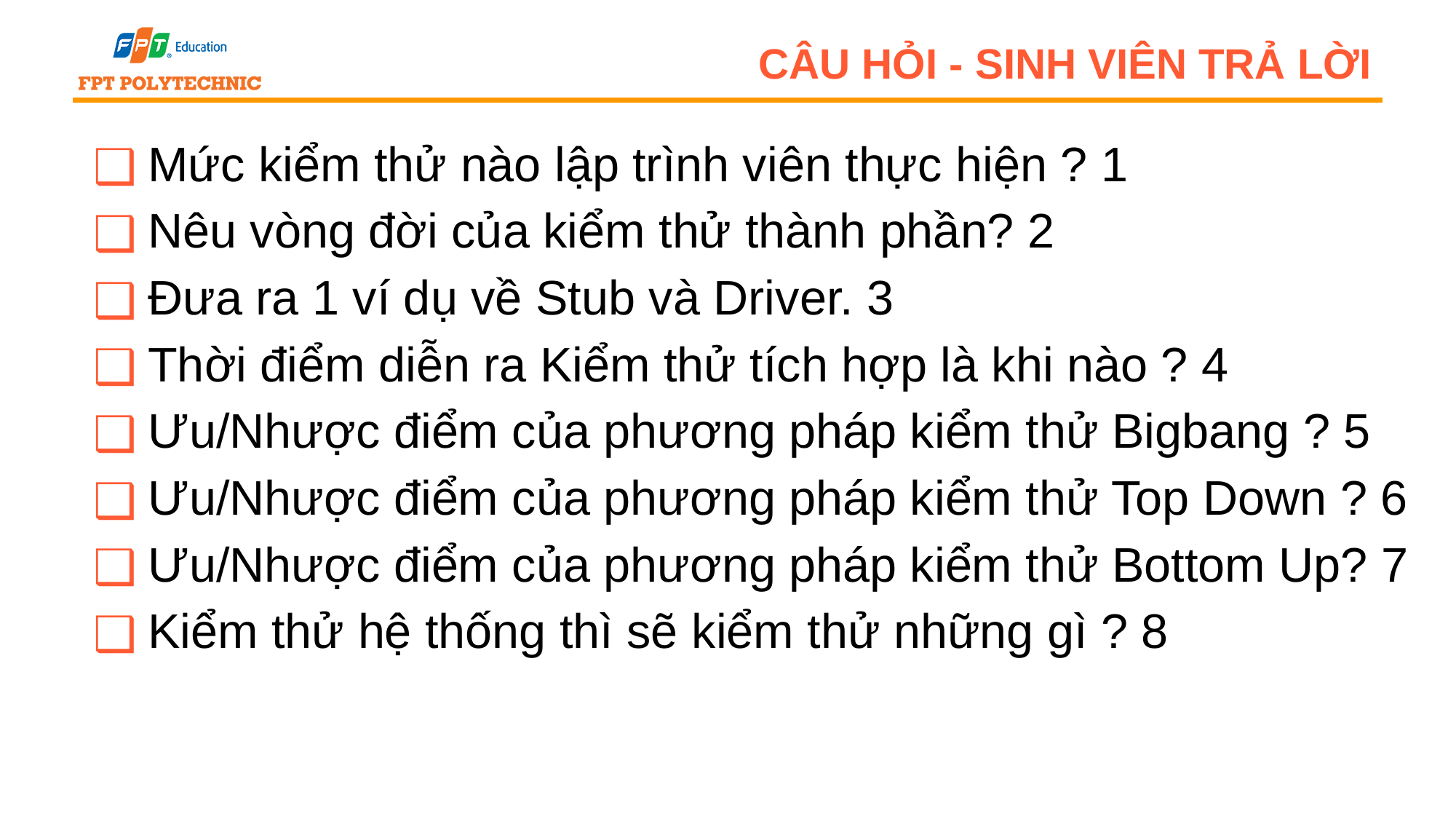

# Câu hỏi - sinh viên trả lời
Mức kiểm thử nào lập trình viên thực hiện ? 1
Nêu vòng đời của kiểm thử thành phần? 2
Đưa ra 1 ví dụ về Stub và Driver. 3
Thời điểm diễn ra Kiểm thử tích hợp là khi nào ? 4
Ưu/Nhược điểm của phương pháp kiểm thử Bigbang ? 5
Ưu/Nhược điểm của phương pháp kiểm thử Top Down ? 6
Ưu/Nhược điểm của phương pháp kiểm thử Bottom Up? 7
Kiểm thử hệ thống thì sẽ kiểm thử những gì ? 8